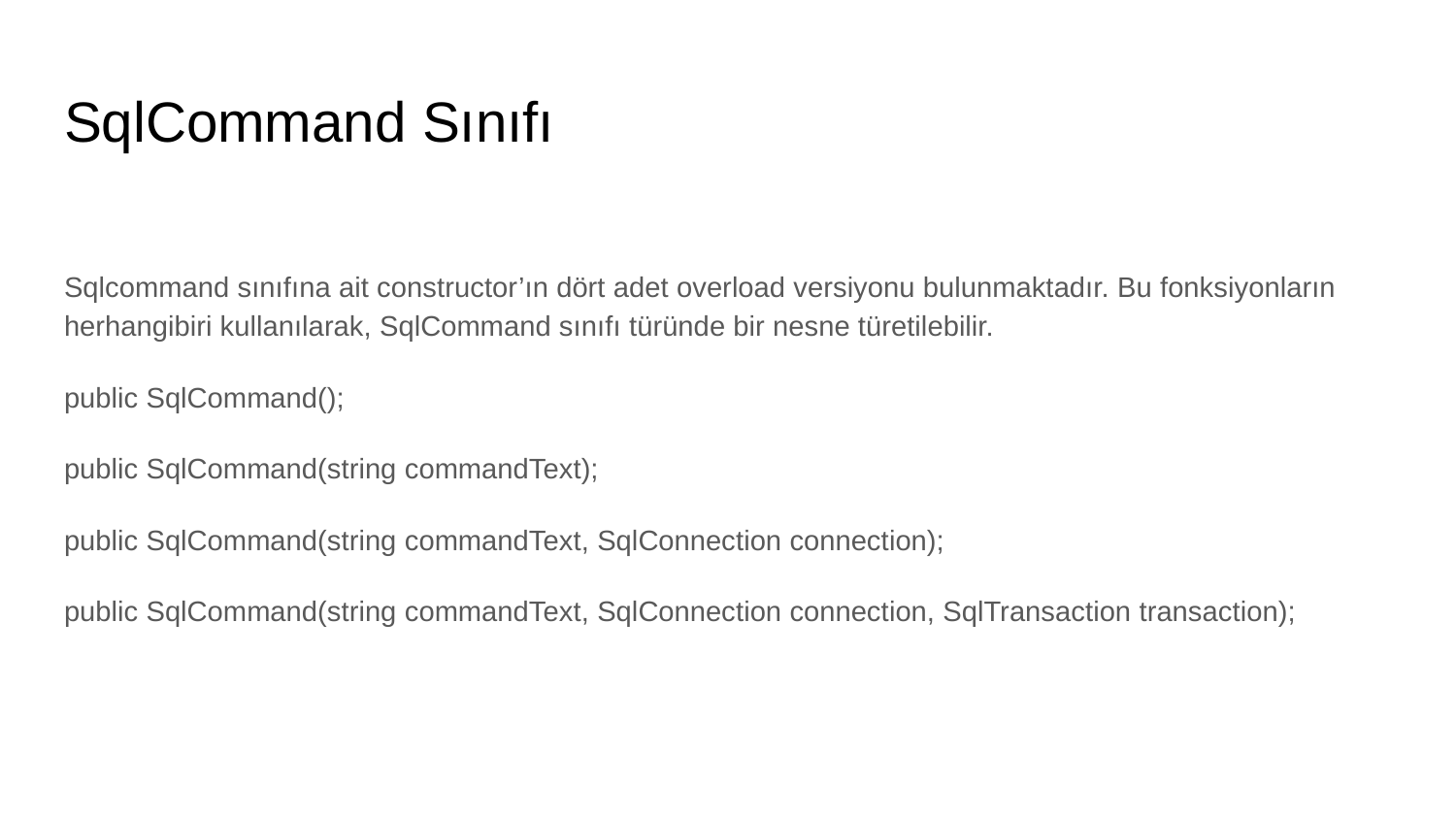

# SqlCommand Sınıfı

Sqlcommand sınıfına ait constructor’ın dört adet overload versiyonu bulunmaktadır. Bu fonksiyonların herhangibiri kullanılarak, SqlCommand sınıfı türünde bir nesne türetilebilir.
public SqlCommand();
public SqlCommand(string commandText);
public SqlCommand(string commandText, SqlConnection connection);
public SqlCommand(string commandText, SqlConnection connection, SqlTransaction transaction);